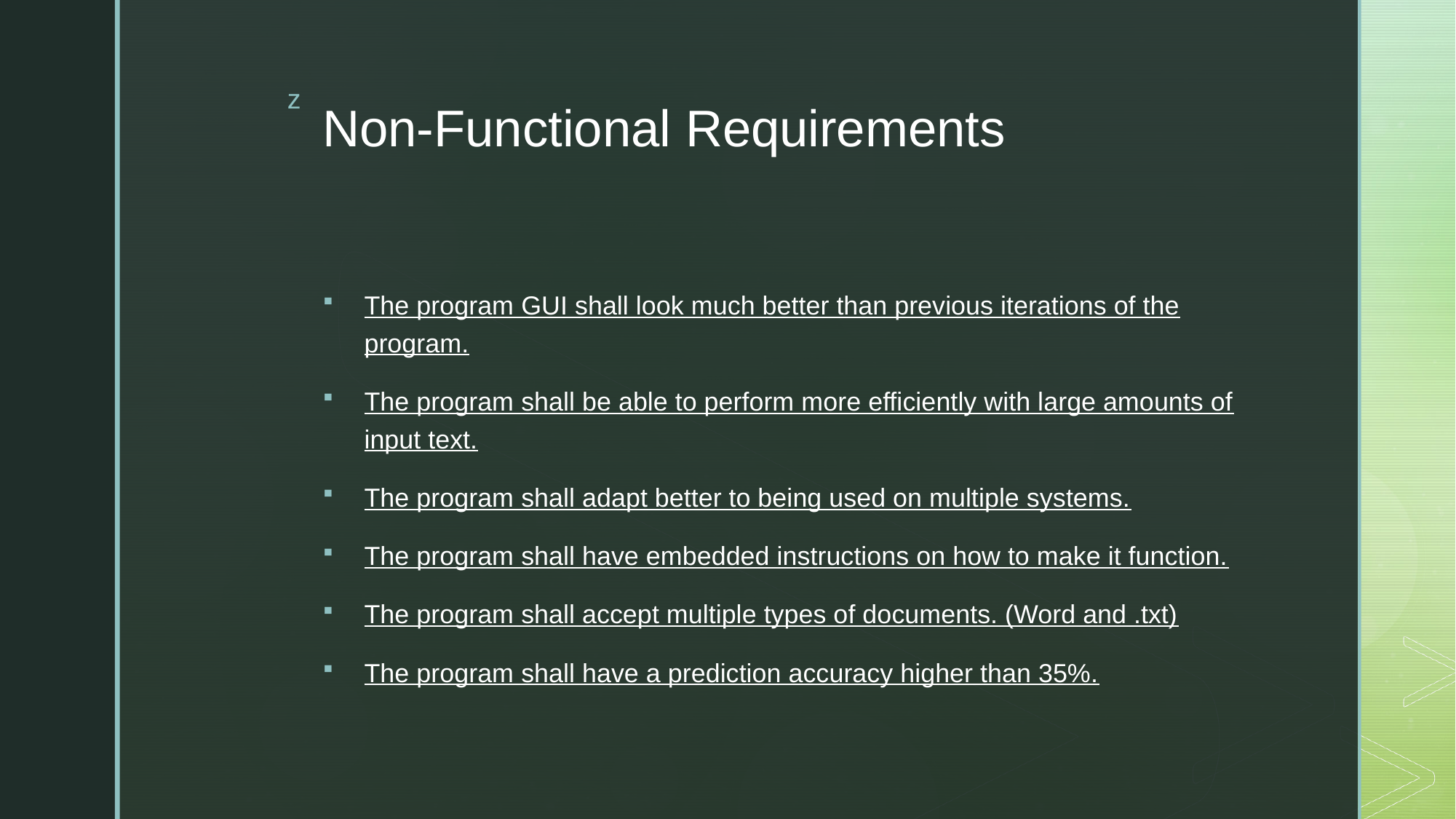

# Non-Functional Requirements

The program GUI shall look much better than previous iterations of the program.
The program shall be able to perform more efficiently with large amounts of input text.
The program shall adapt better to being used on multiple systems.
The program shall have embedded instructions on how to make it function.
The program shall accept multiple types of documents. (Word and .txt)
The program shall have a prediction accuracy higher than 35%.